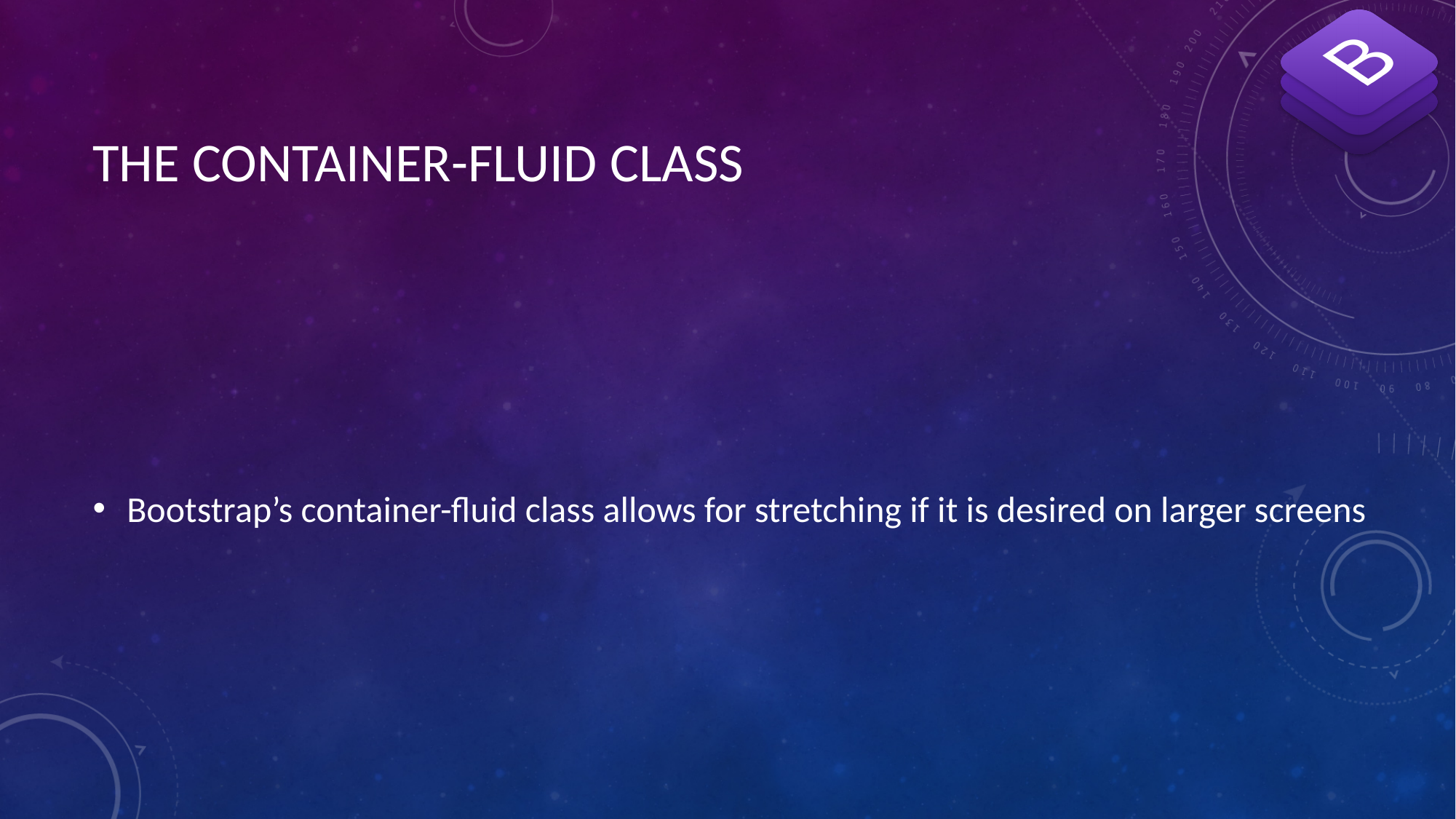

# The container-fluid Class
Bootstrap’s container-fluid class allows for stretching if it is desired on larger screens